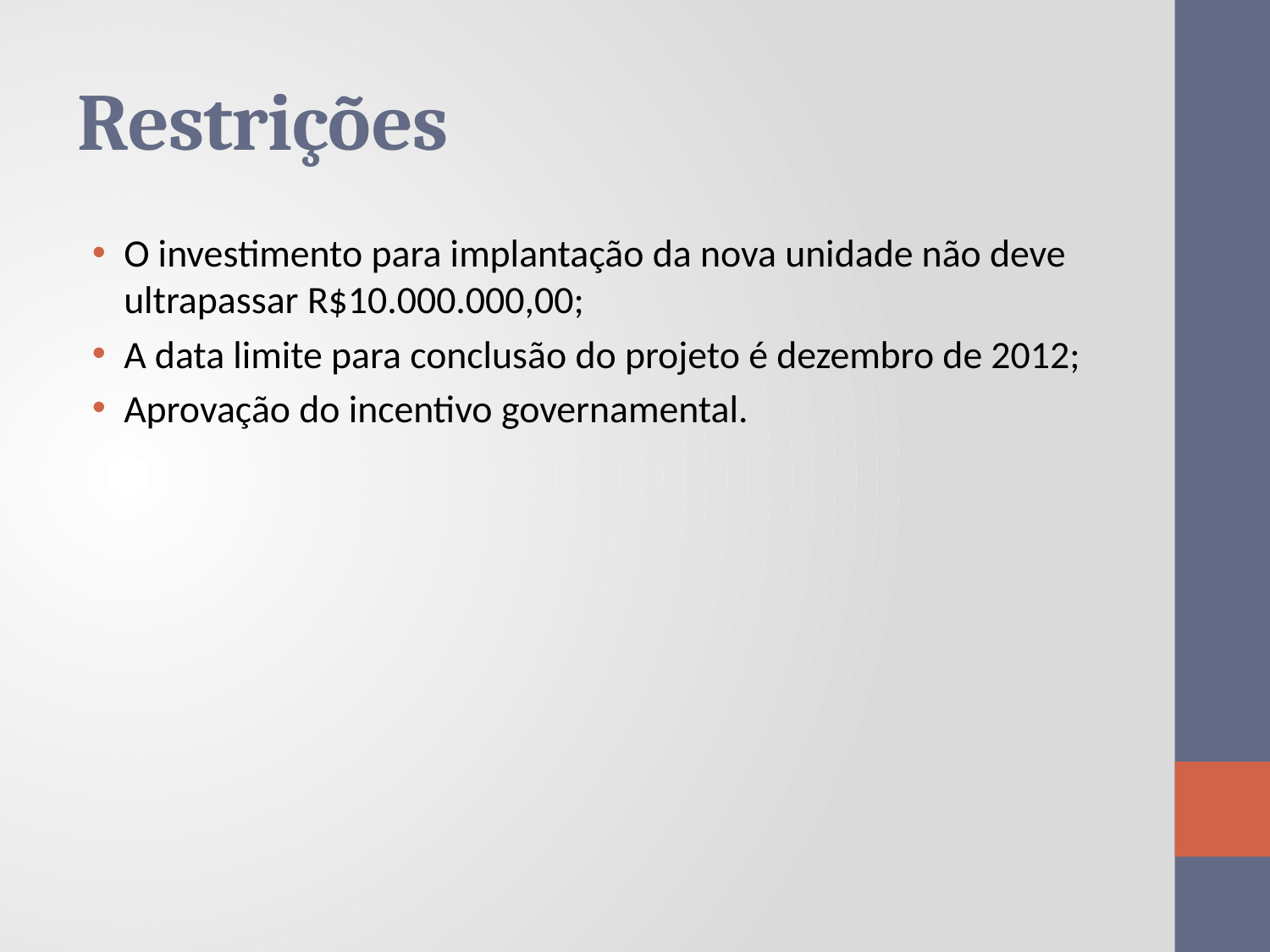

# Restrições
O investimento para implantação da nova unidade não deve ultrapassar R$10.000.000,00;
A data limite para conclusão do projeto é dezembro de 2012;
Aprovação do incentivo governamental.